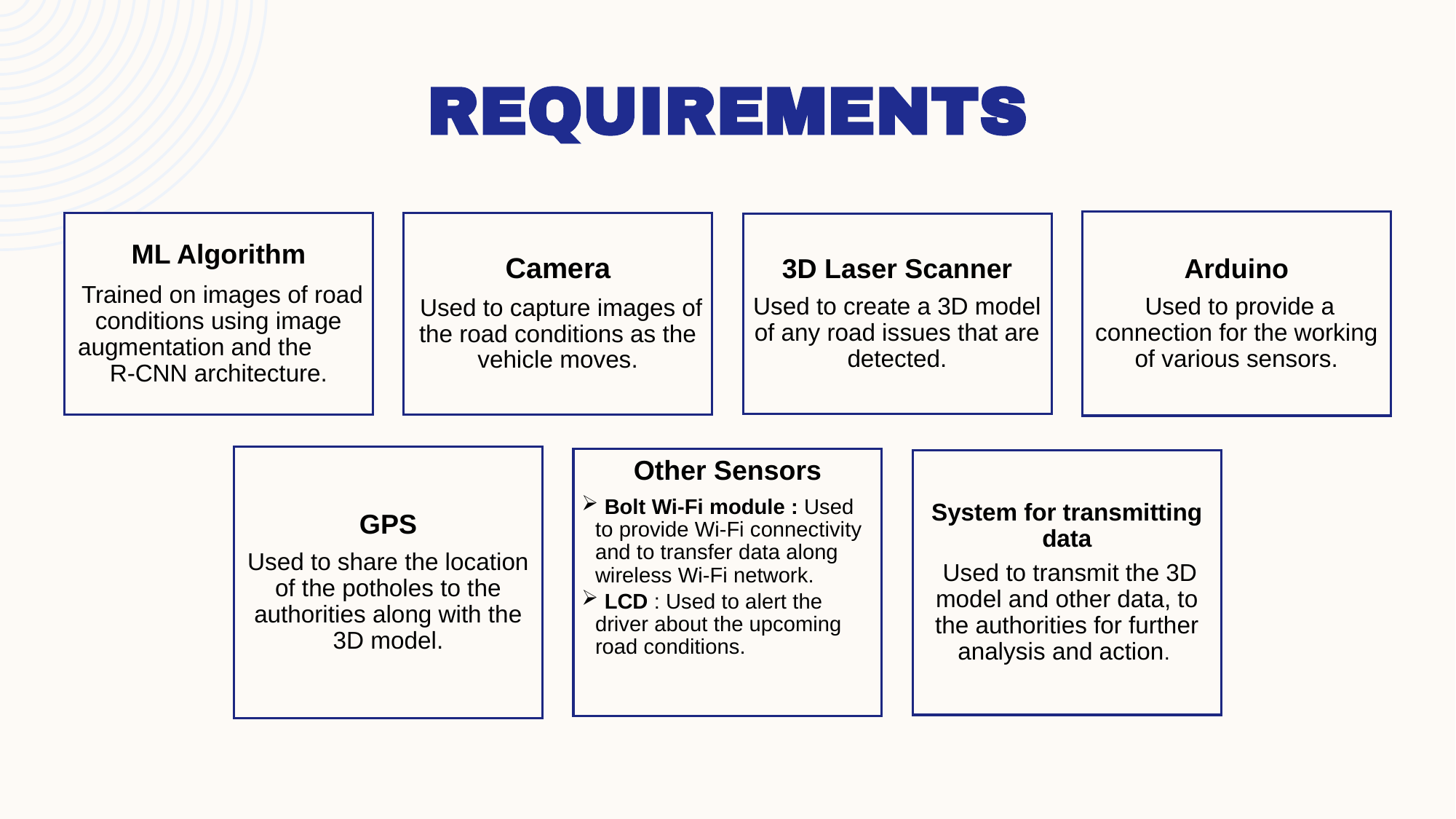

# Requirements
ML Algorithm
 Trained on images of road conditions using image augmentation and the        R-CNN architecture.
Camera
 Used to capture images of the road conditions as the vehicle moves.
3D Laser Scanner
Used to create a 3D model of any road issues that are detected.
Arduino
 Used to provide a connection for the working of various sensors.
GPS
Used to share the location of the potholes to the authorities along with the 3D model.
Other Sensors
 Bolt Wi-Fi module : Used to provide Wi-Fi connectivity and to transfer data along wireless Wi-Fi network.
 LCD : Used to alert the driver about the upcoming road conditions.
System for transmitting data
 Used to transmit the 3D model and other data, to the authorities for further analysis and action.